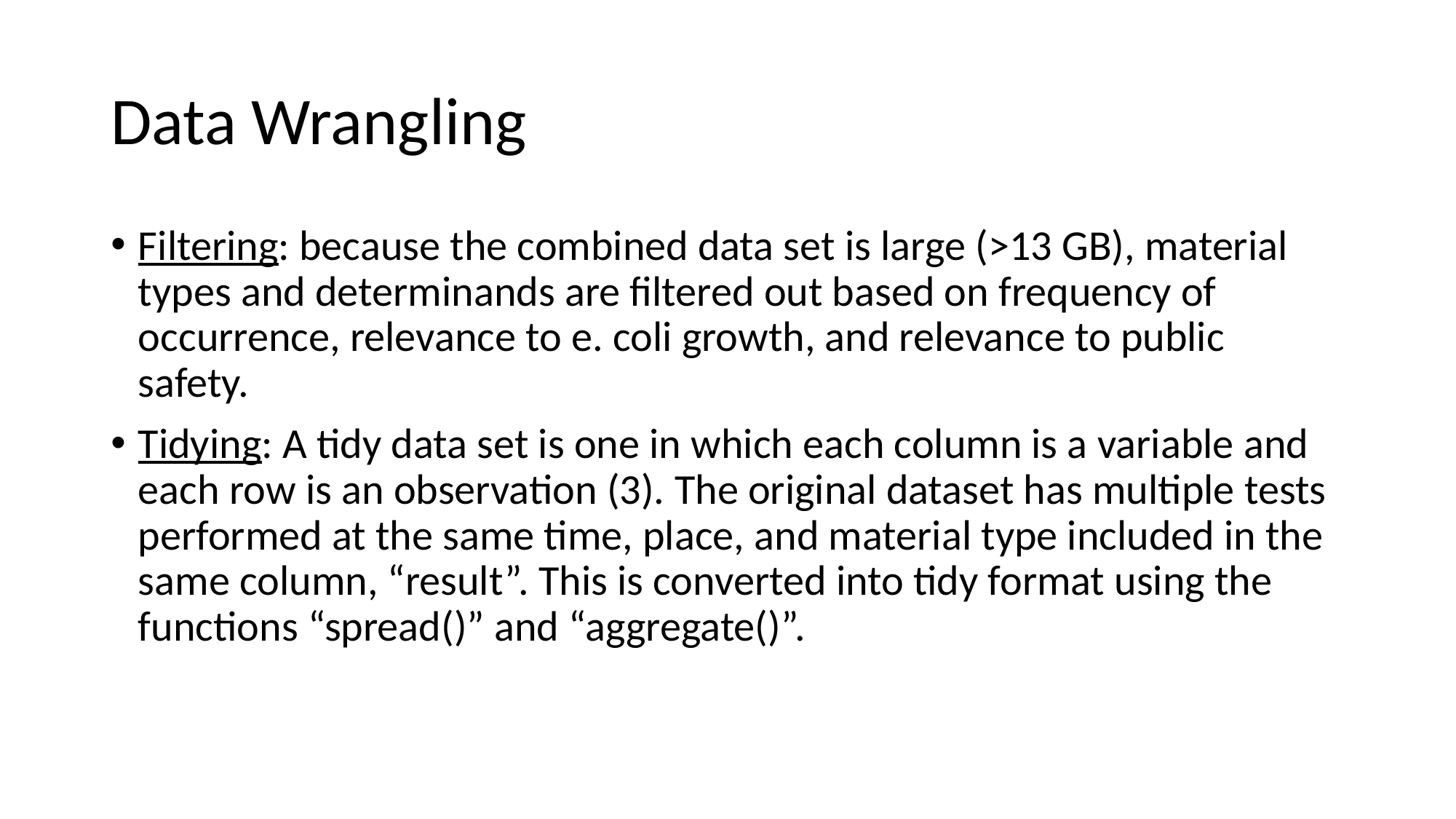

# Data Wrangling
Filtering: because the combined data set is large (>13 GB), material types and determinands are filtered out based on frequency of occurrence, relevance to e. coli growth, and relevance to public safety.
Tidying: A tidy data set is one in which each column is a variable and each row is an observation (3). The original dataset has multiple tests performed at the same time, place, and material type included in the same column, “result”. This is converted into tidy format using the functions “spread()” and “aggregate()”.